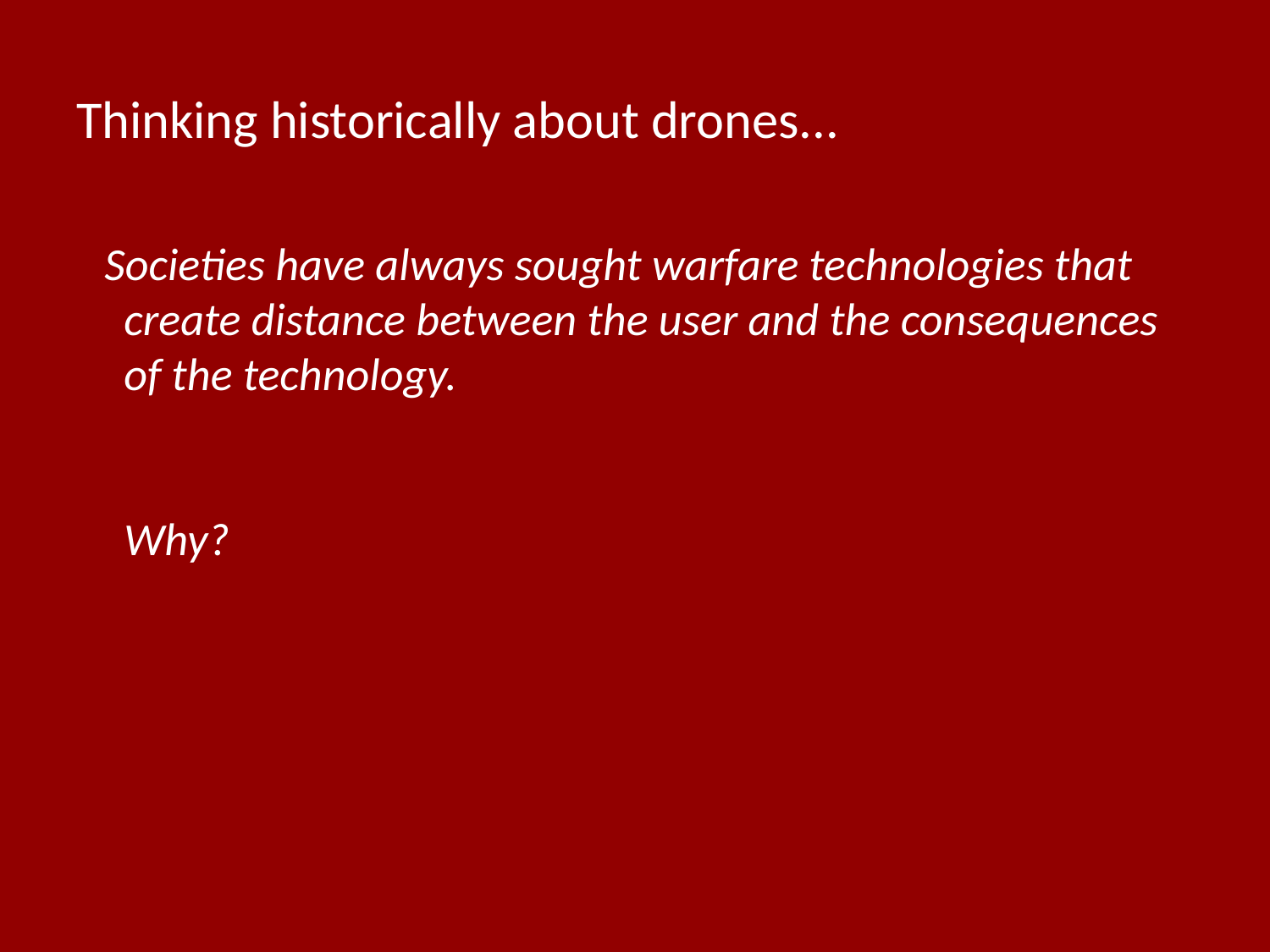

# Thinking historically about drones...
Societies have always sought warfare technologies that create distance between the user and the consequences of the technology.

									Why?